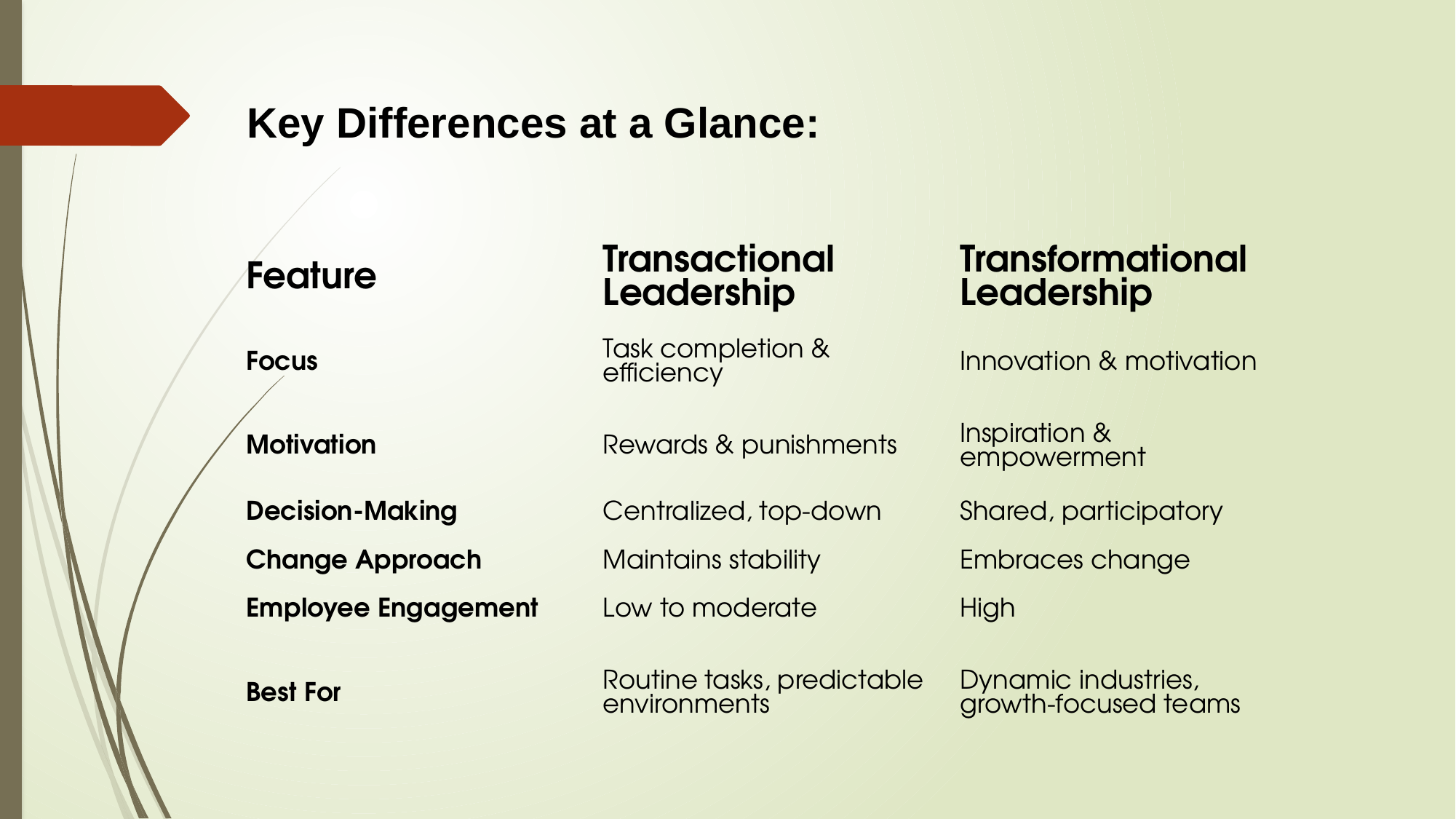

Key Differences at a Glance:

| Feature | Transactional Leadership | Transformational Leadership |
| --- | --- | --- |
| Focus | Task completion & efficiency | Innovation & motivation |
| Motivation | Rewards & punishments | Inspiration & empowerment |
| Decision-Making | Centralized, top-down | Shared, participatory |
| Change Approach | Maintains stability | Embraces change |
| Employee Engagement | Low to moderate | High |
| Best For | Routine tasks, predictable environments | Dynamic industries, growth-focused teams |